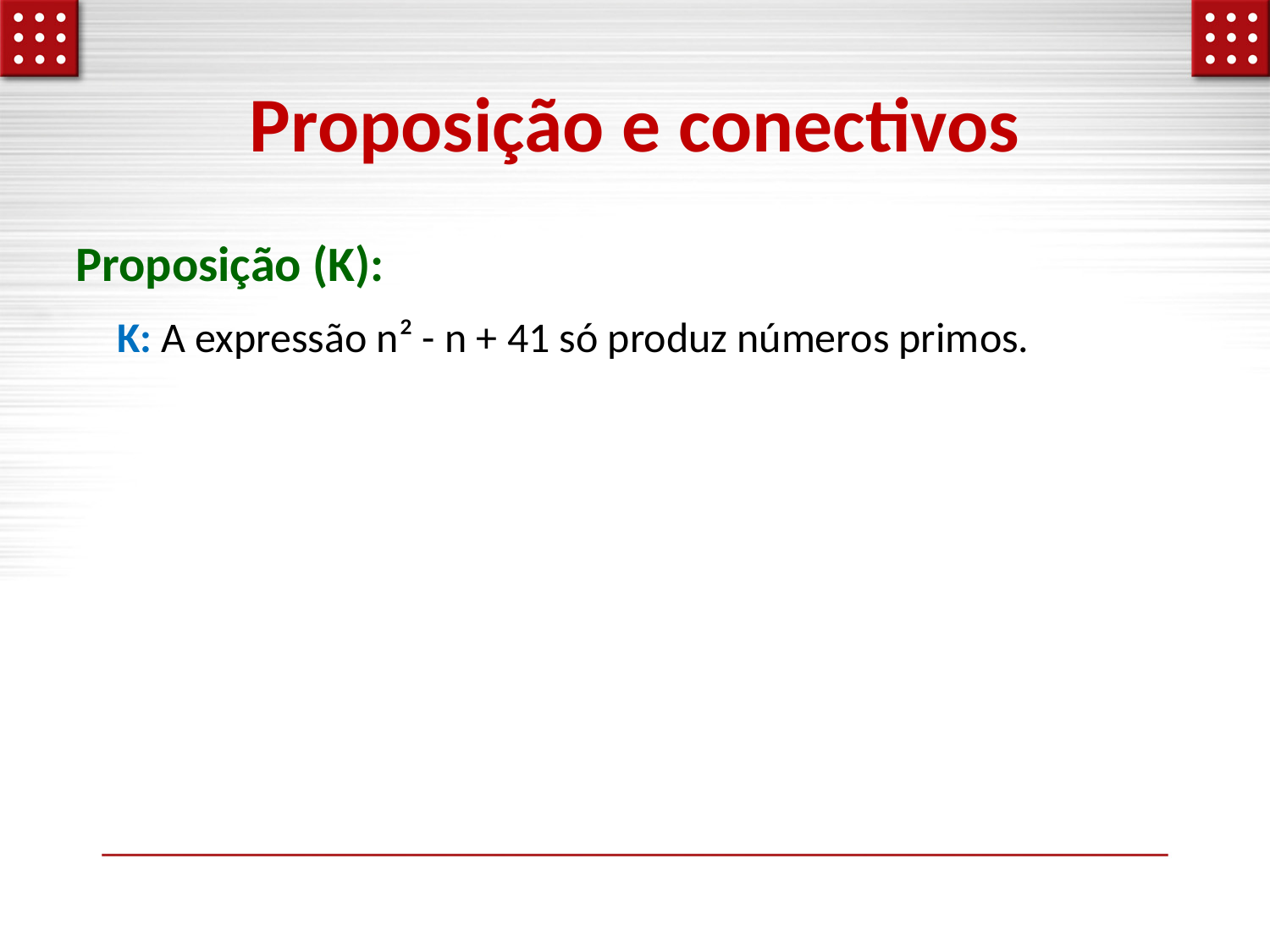

# Proposição e conectivos
Proposição (K):
K: A expressão n² - n + 41 só produz números primos.